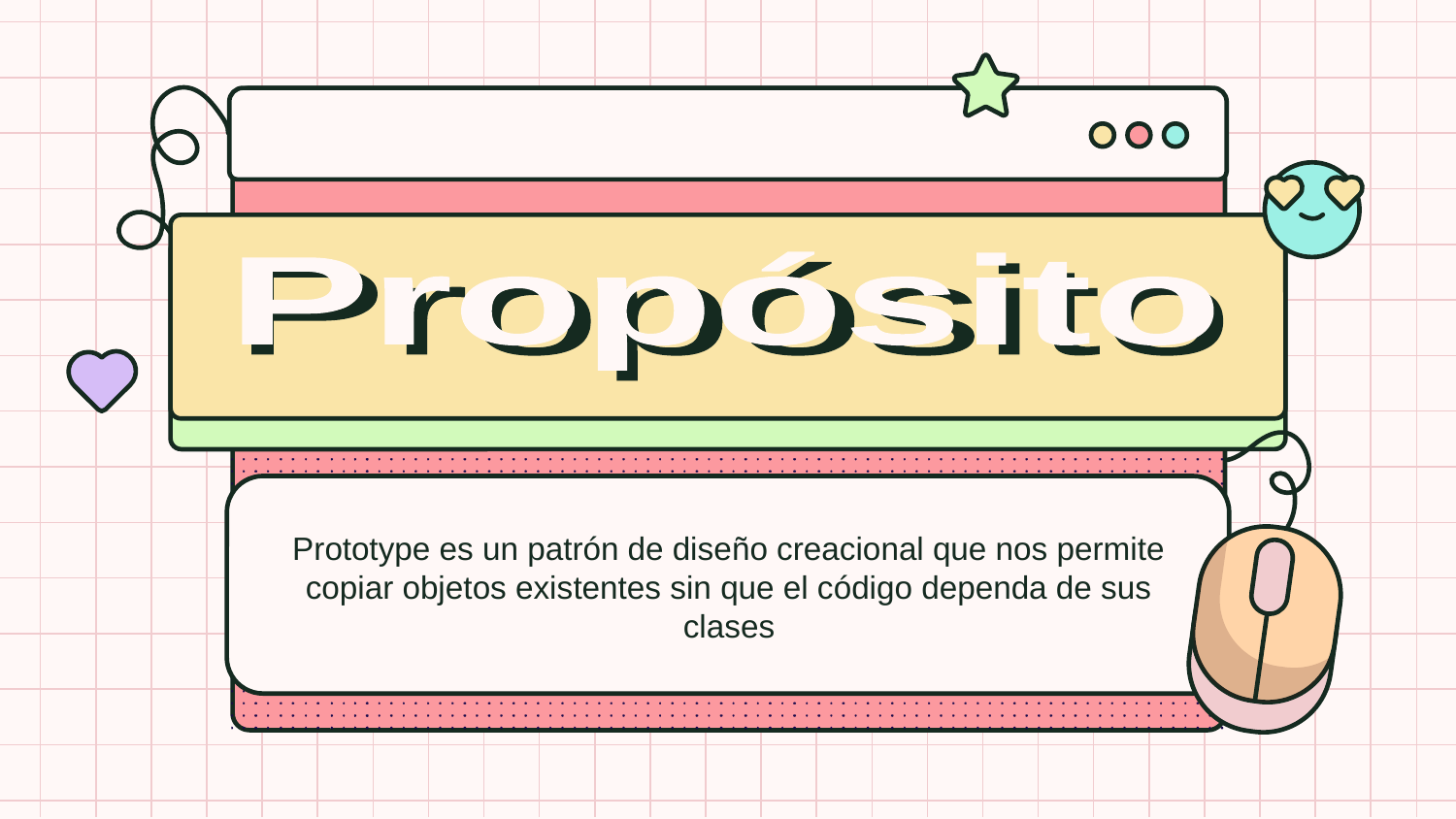

Propósito
Propósito

Prototype es un patrón de diseño creacional que nos permite copiar objetos existentes sin que el código dependa de sus clases